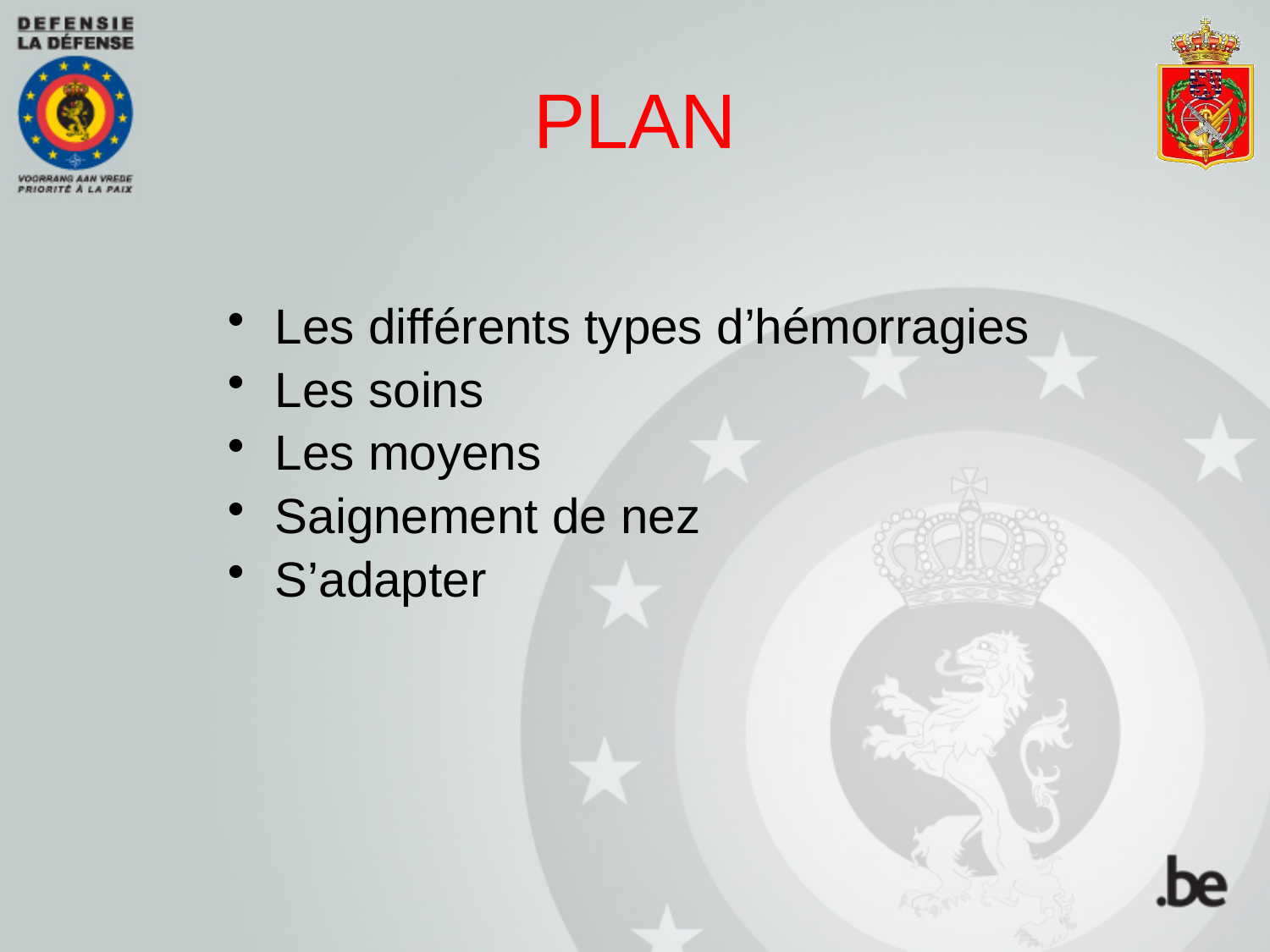

# PLAN

Les différents types d’hémorragies
Les soins
Les moyens
Saignement de nez
S’adapter